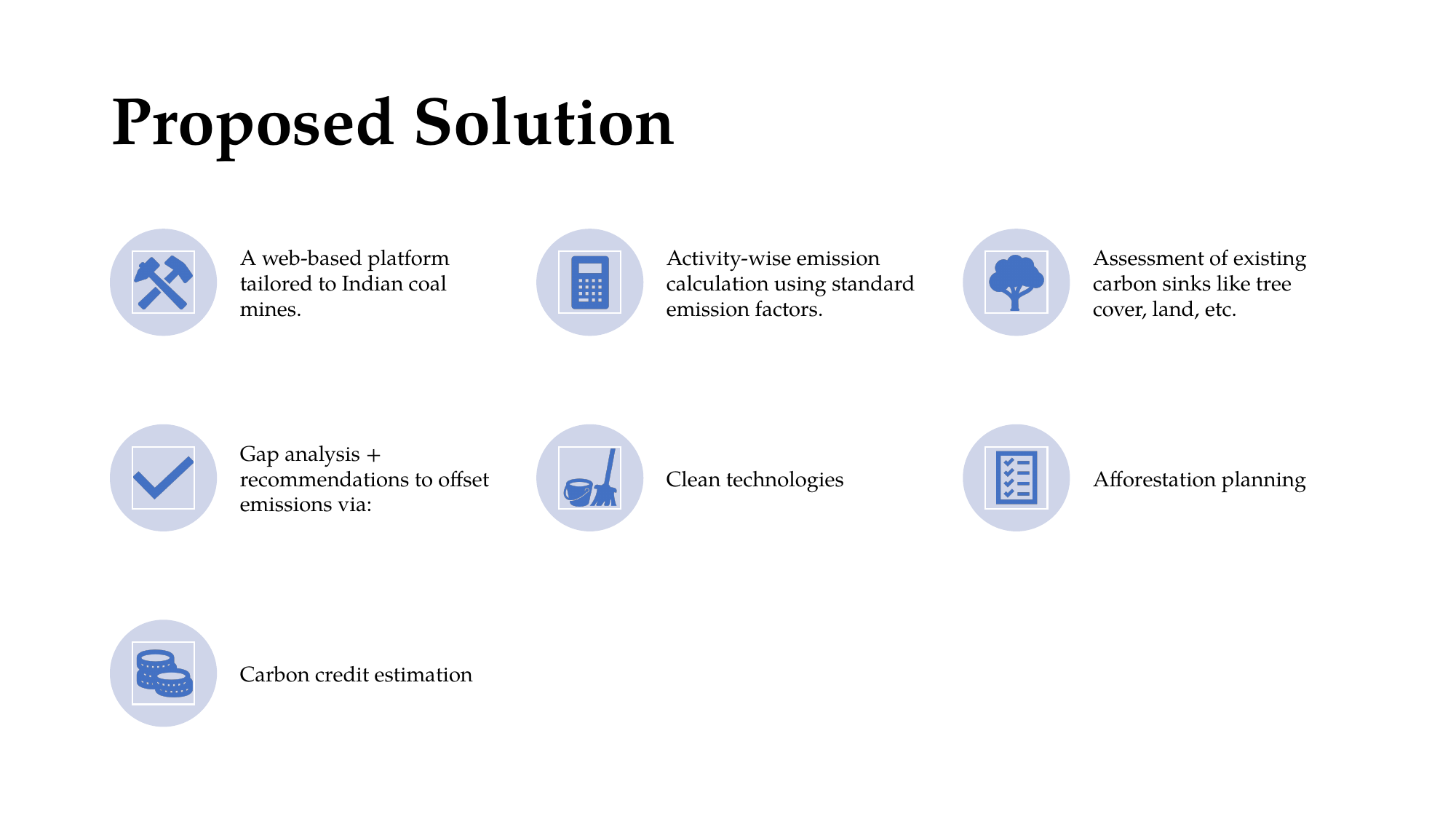

# Proposed Solution
A web-based platform tailored to Indian coal mines.
Activity-wise emission calculation using standard emission factors.
Assessment of existing carbon sinks like tree cover, land, etc.
Gap analysis + recommendations to offset emissions via:
Clean technologies
Afforestation planning
Carbon credit estimation